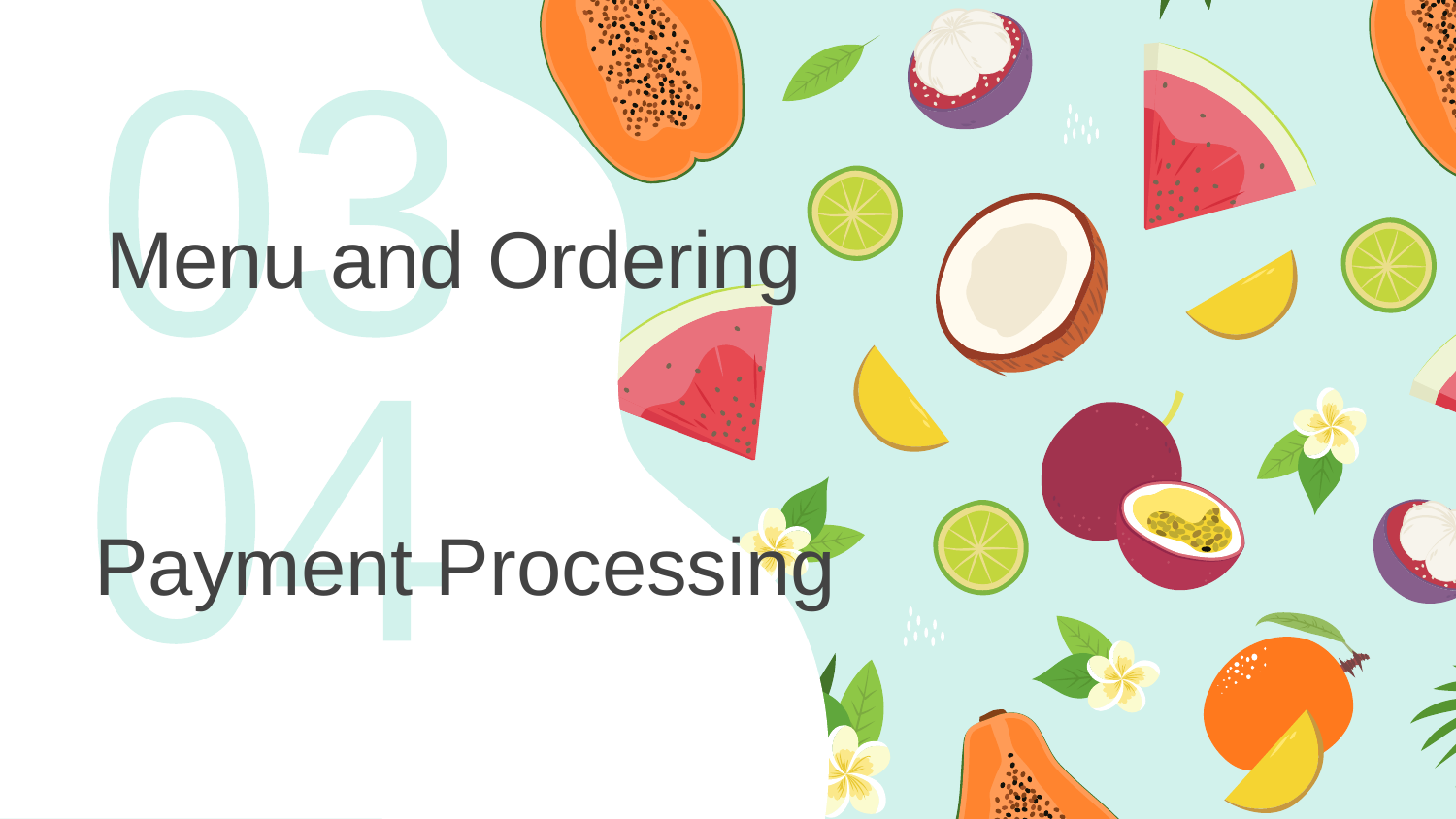

03
# Menu and Ordering
04
Payment Processing